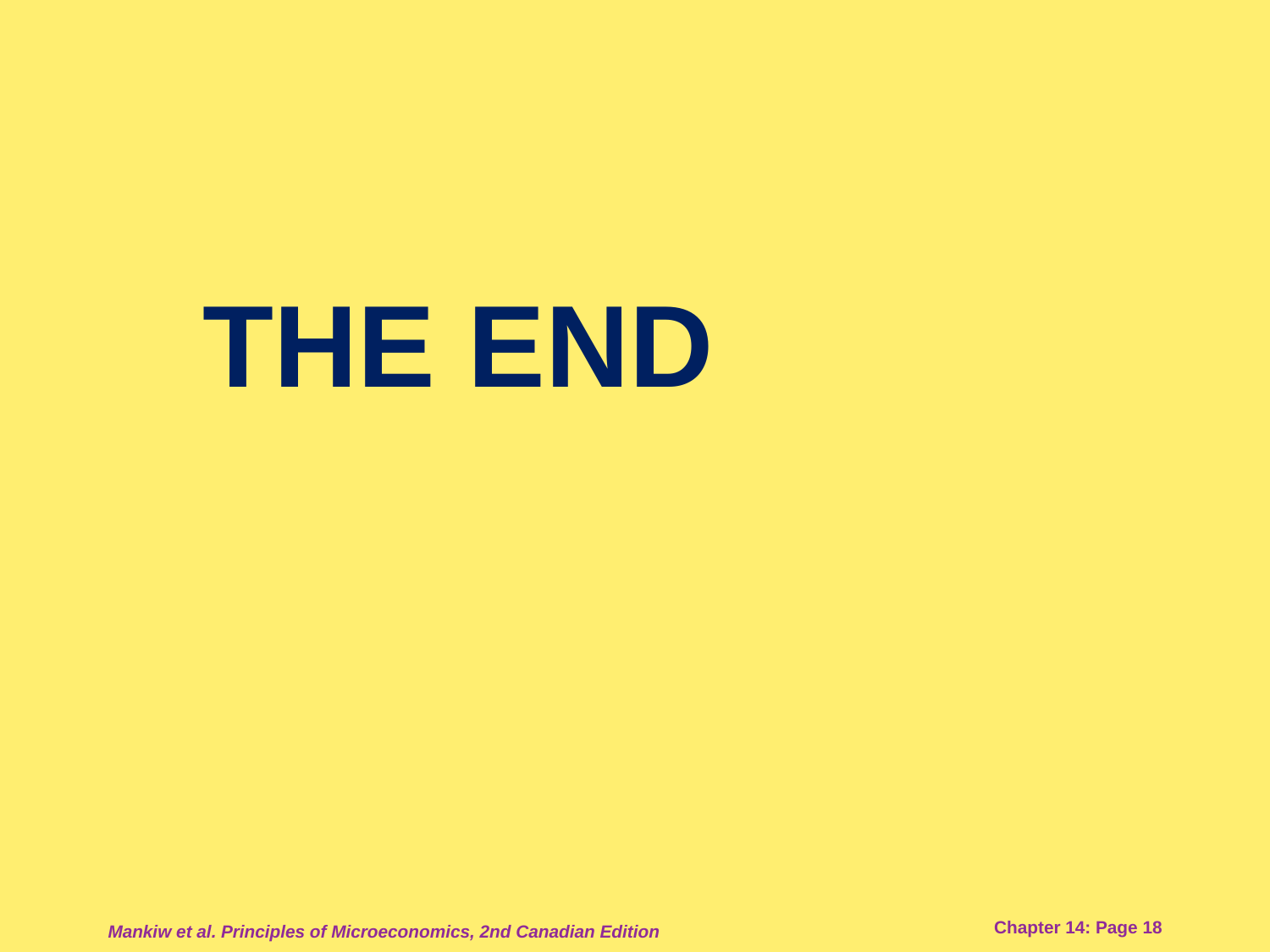

THE END
Mankiw et al. Principles of Microeconomics, 2nd Canadian Edition
Chapter 14: Page 18